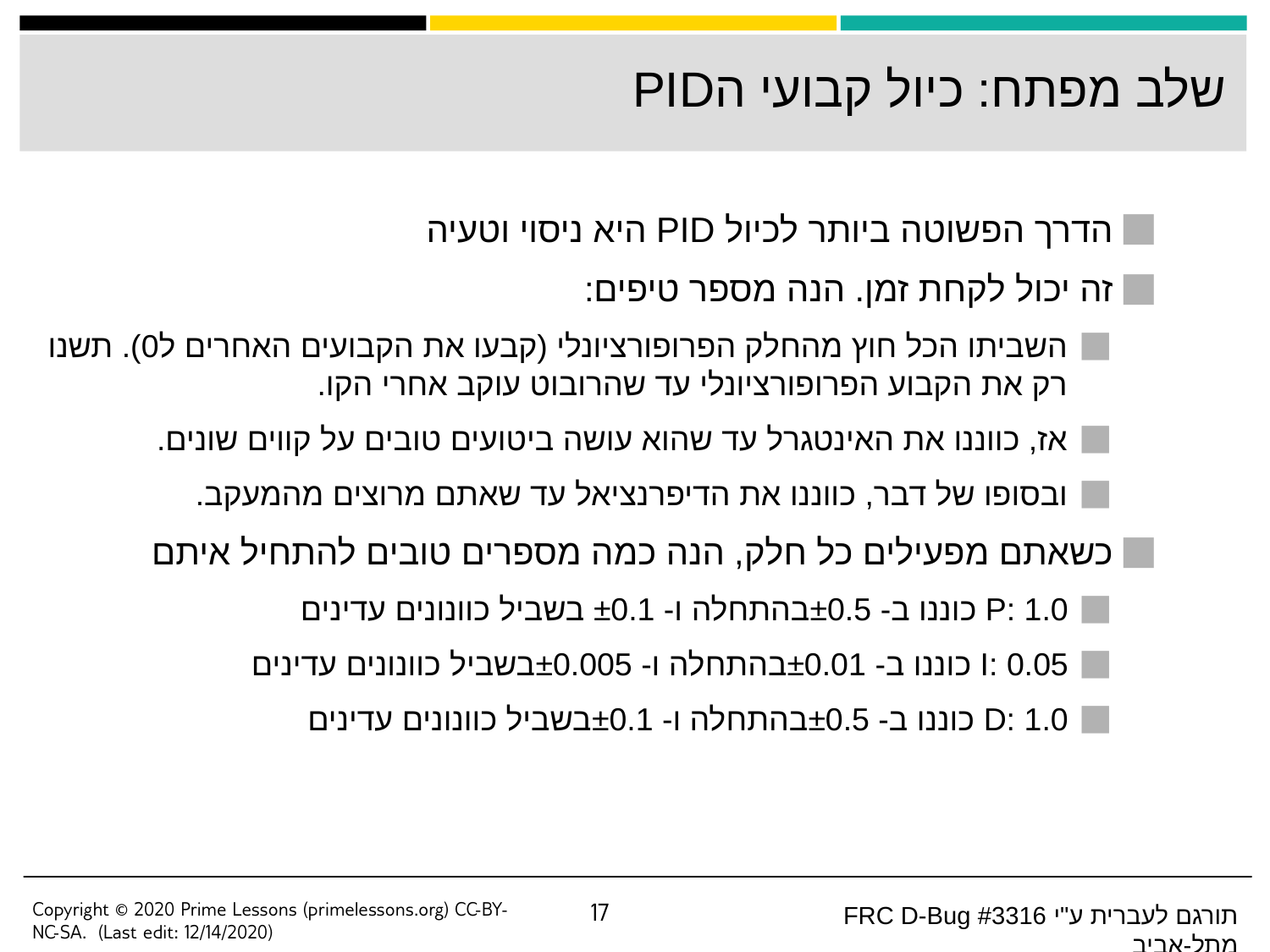

# שלב מפתח: כיול קבועי הPID
הדרך הפשוטה ביותר לכיול PID היא ניסוי וטעיה
זה יכול לקחת זמן. הנה מספר טיפים:
השביתו הכל חוץ מהחלק הפרופורציונלי (קבעו את הקבועים האחרים ל0). תשנו רק את הקבוע הפרופורציונלי עד שהרובוט עוקב אחרי הקו.
אז, כווננו את האינטגרל עד שהוא עושה ביטועים טובים על קווים שונים.
ובסופו של דבר, כווננו את הדיפרנציאל עד שאתם מרוצים מהמעקב.
כשאתם מפעילים כל חלק, הנה כמה מספרים טובים להתחיל איתם
P: 1.0 כוננו ב- ±0.5בהתחלה ו- ±0.1 בשביל כוונונים עדינים
I: 0.05 כוננו ב- ±0.01בהתחלה ו- ±0.005בשביל כוונונים עדינים
D: 1.0 כוננו ב- ±0.5בהתחלה ו- ±0.1בשביל כוונונים עדינים
Copyright © 2020 Prime Lessons (primelessons.org) CC-BY-NC-SA.  (Last edit: 12/14/2020)
17